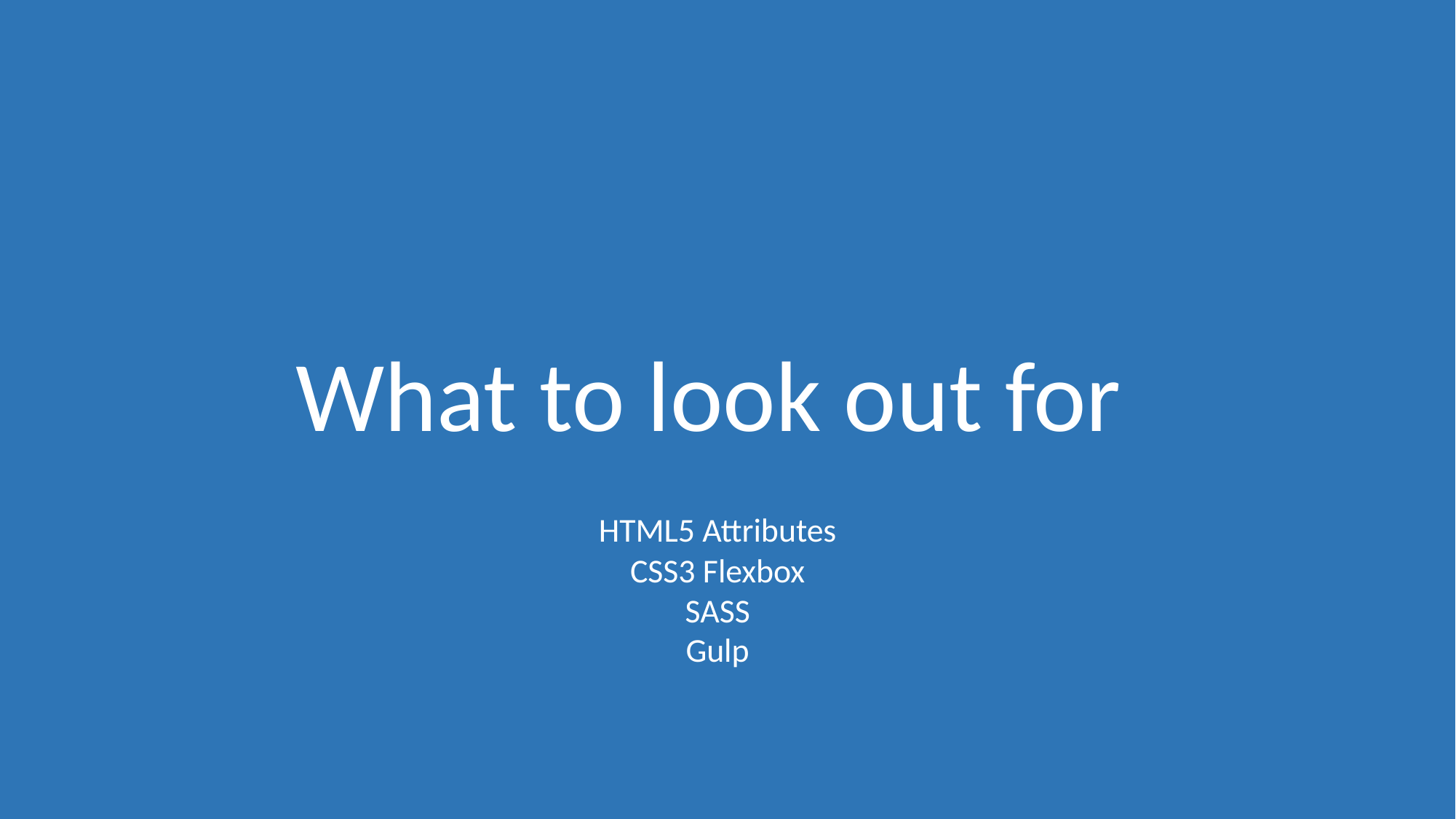

What to look out for
HTML5 Attributes
CSS3 Flexbox
SASS
Gulp